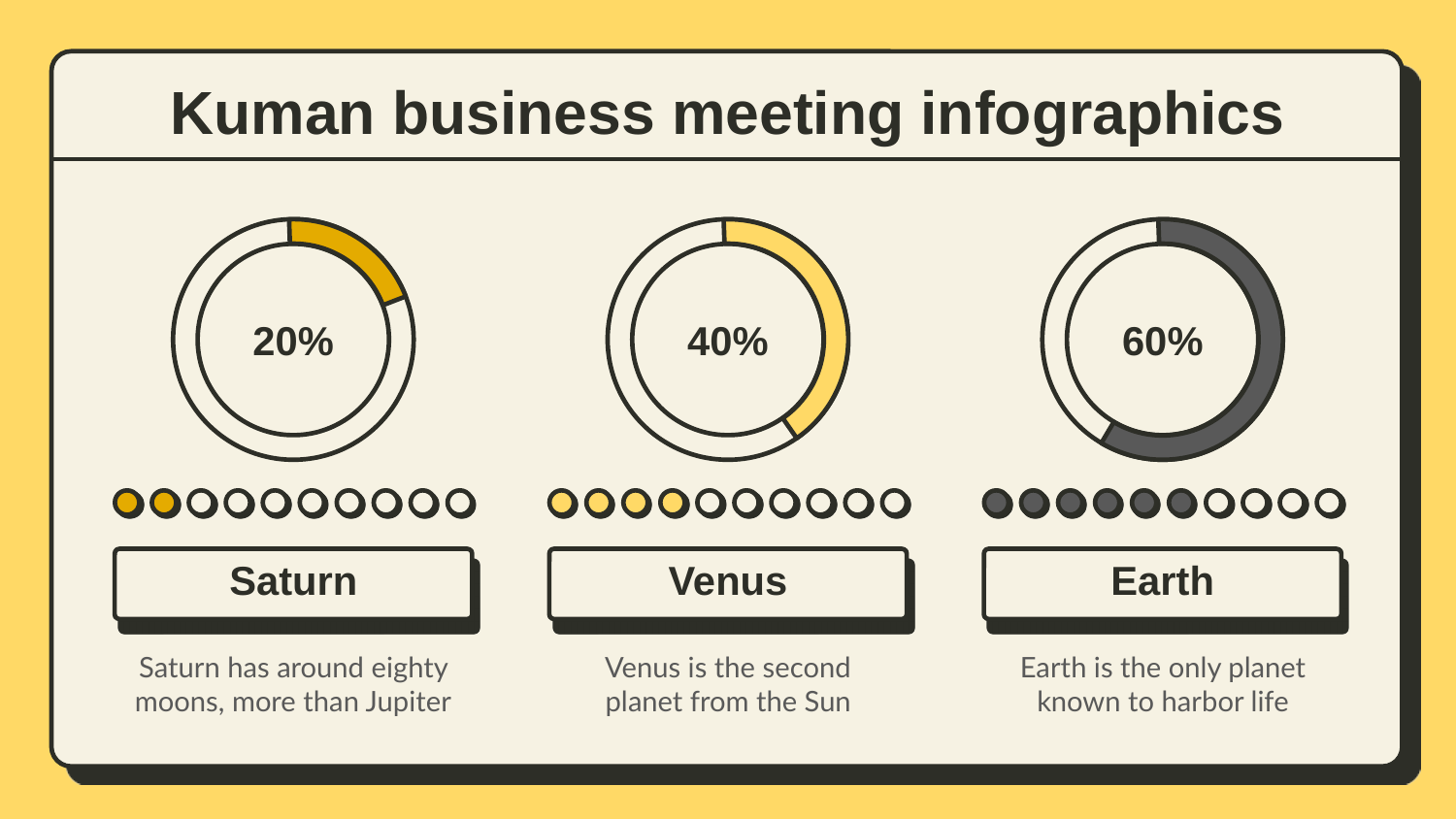

# Kuman business meeting infographics
20%

40%

60%

Saturn
Saturn has around eighty moons, more than Jupiter
Venus
Venus is the second planet from the Sun
Earth
Earth is the only planet known to harbor life